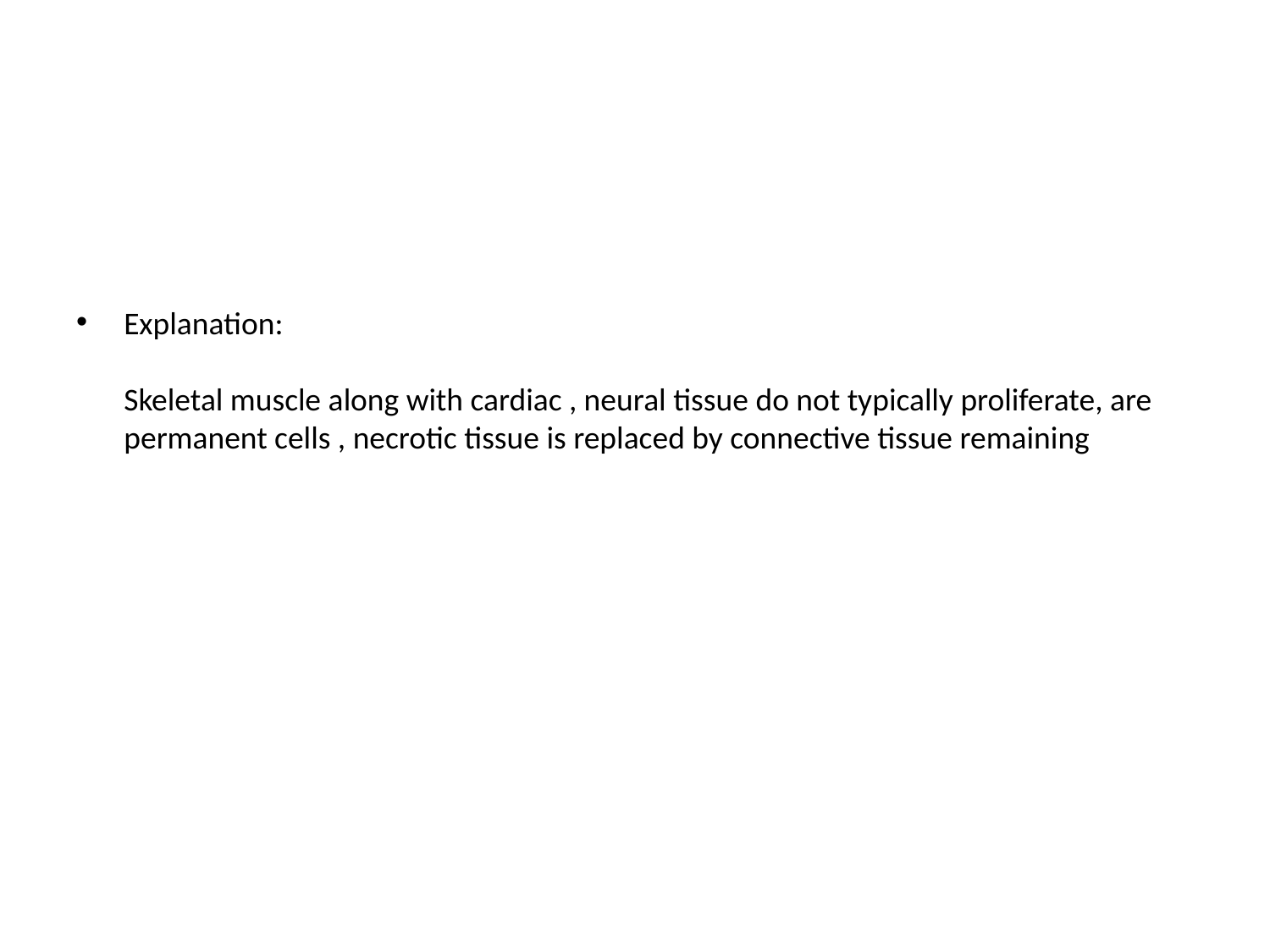

Explanation:
Skeletal muscle along with cardiac , neural tissue do not typically proliferate, are permanent cells , necrotic tissue is replaced by connective tissue remaining